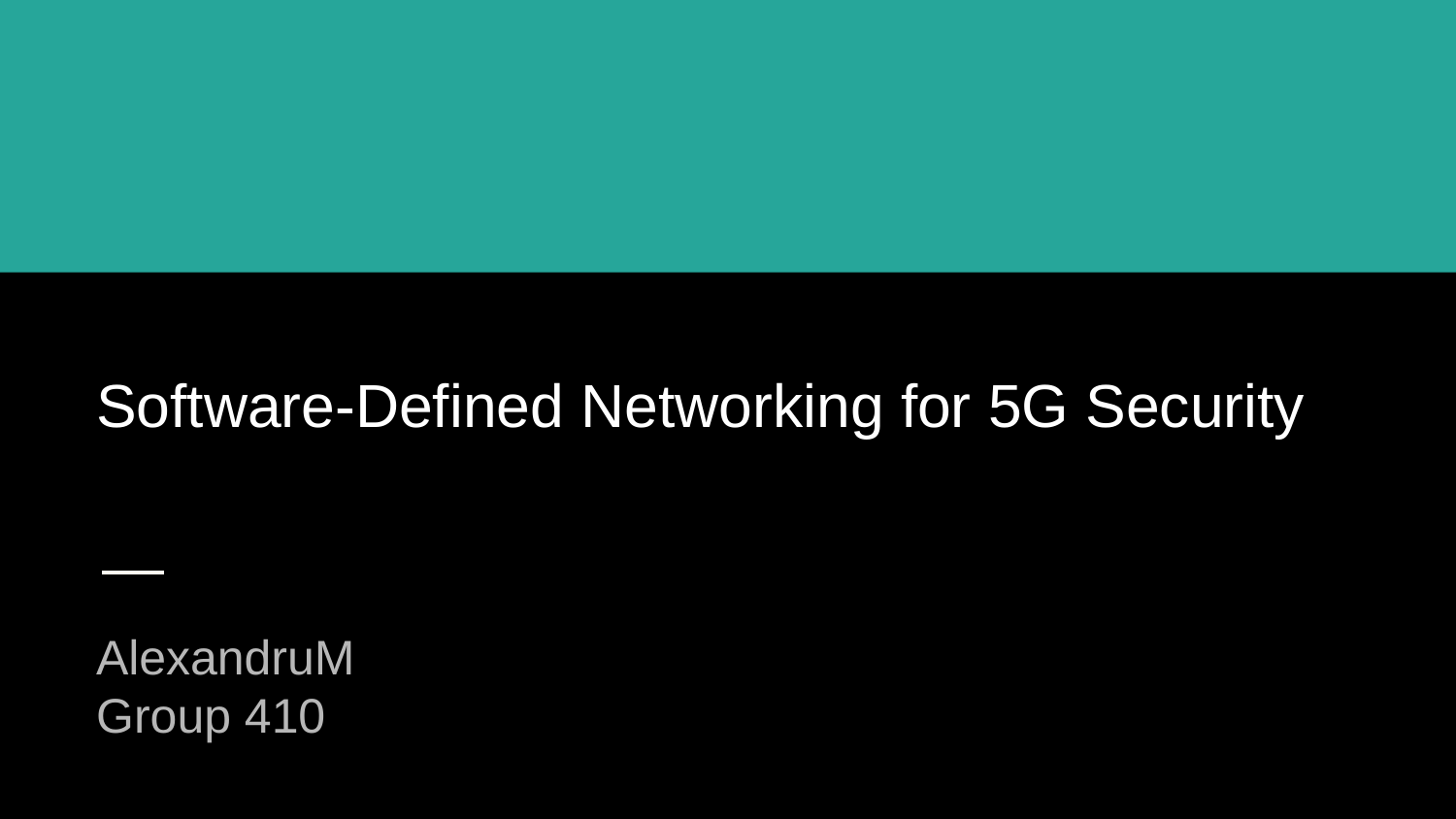

# Software-Defined Networking for 5G Security
AlexandruM
Group 410